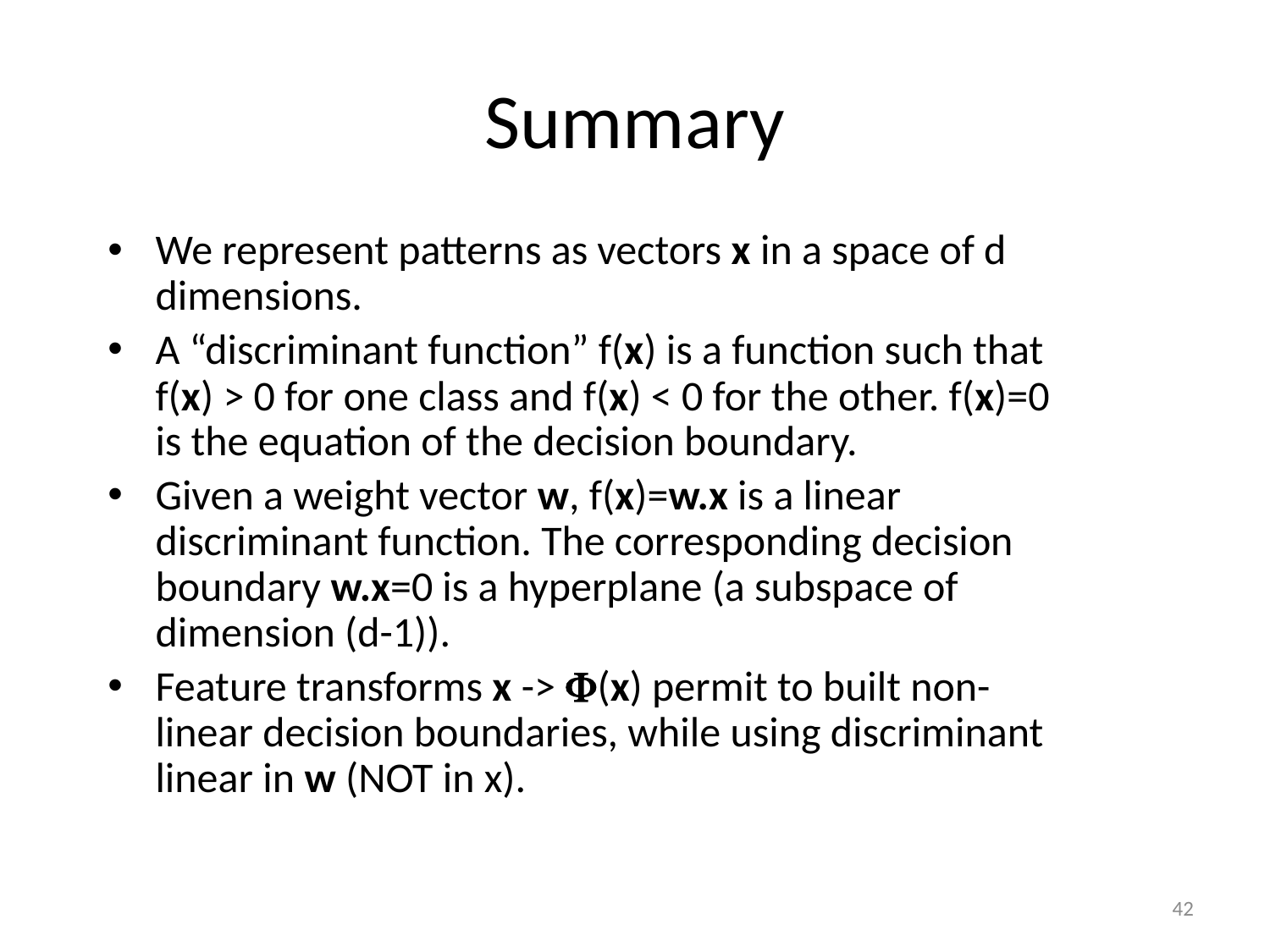

# Summary
We represent patterns as vectors x in a space of d dimensions.
A “discriminant function” f(x) is a function such that f(x) > 0 for one class and f(x) < 0 for the other. f(x)=0 is the equation of the decision boundary.
Given a weight vector w, f(x)=w.x is a linear discriminant function. The corresponding decision boundary w.x=0 is a hyperplane (a subspace of dimension (d-1)).
Feature transforms x -> Φ(x) permit to built non-linear decision boundaries, while using discriminant linear in w (NOT in x).

42